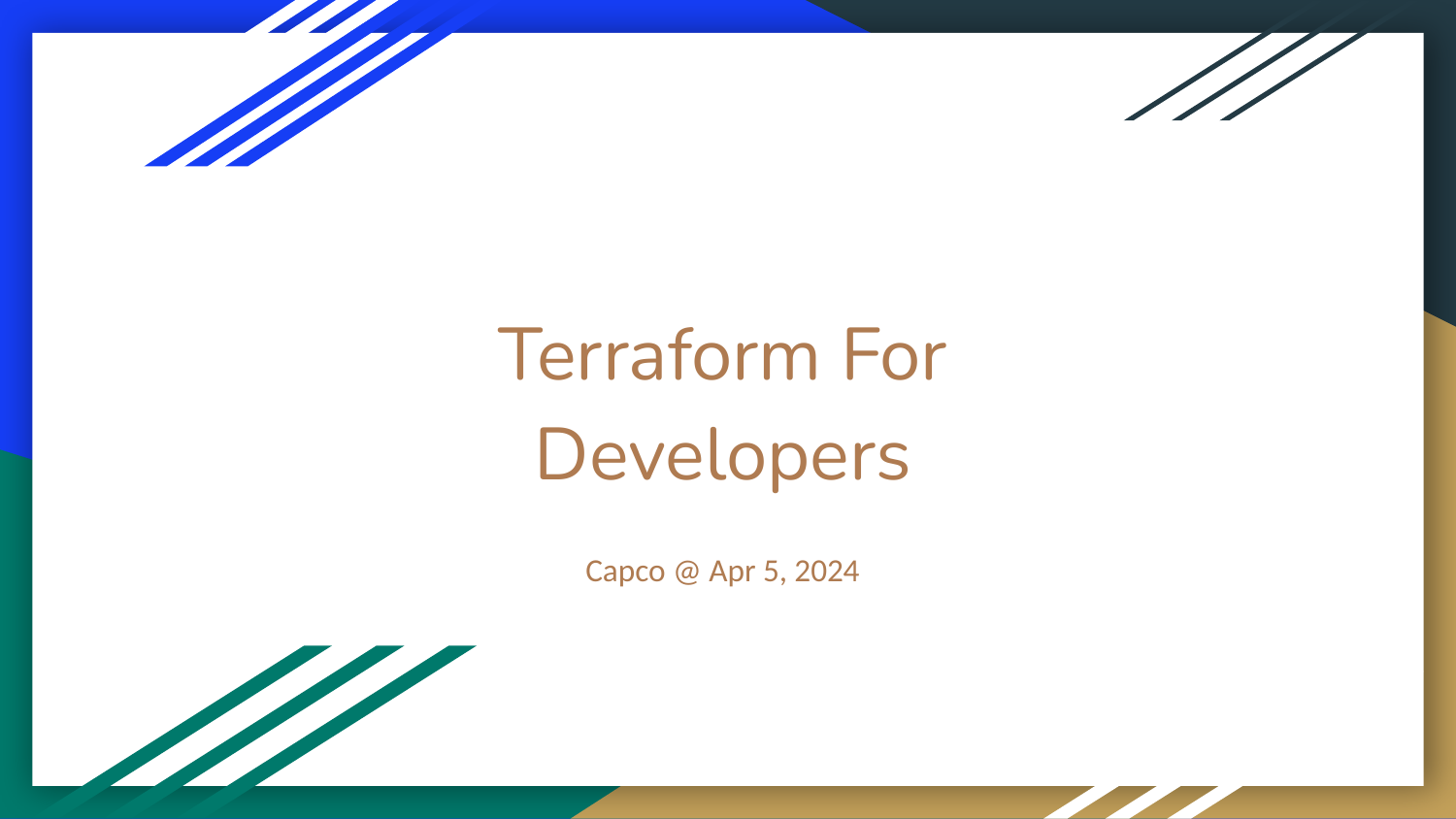

# Terraform For Developers
Capco @ Apr 5, 2024